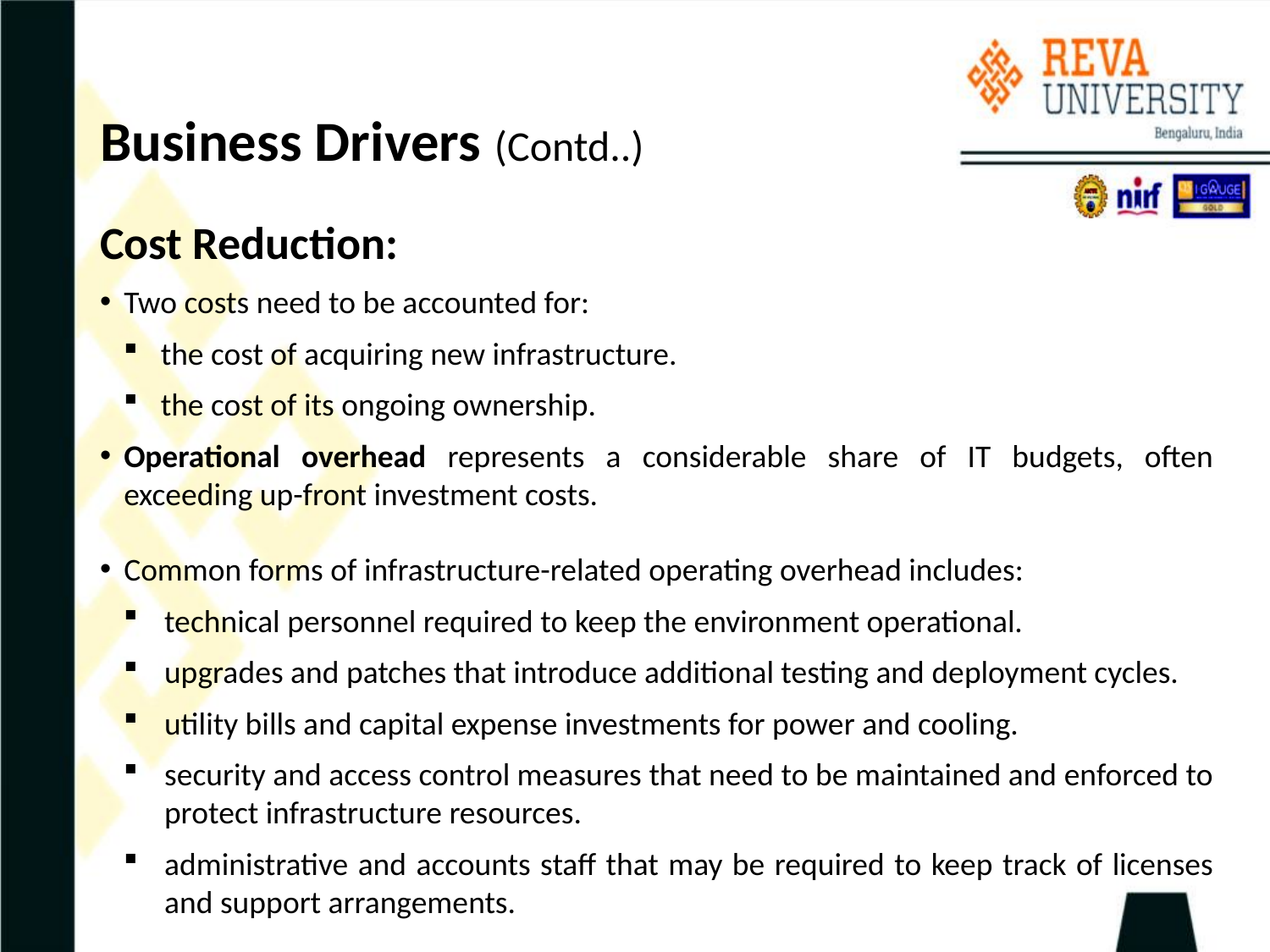

# Business Drivers (Contd..)
Cost Reduction:
Two costs need to be accounted for:
   the cost of acquiring new infrastructure.
   the cost of its ongoing ownership.
Operational overhead represents a considerable share of IT budgets, often exceeding up-front investment costs.

Common forms of infrastructure-related operating overhead includes:
technical personnel required to keep the environment operational.
upgrades and patches that introduce additional testing and deployment cycles.
utility bills and capital expense investments for power and cooling.
security and access control measures that need to be maintained and enforced to protect infrastructure resources.
administrative and accounts staff that may be required to keep track of licenses and support arrangements.